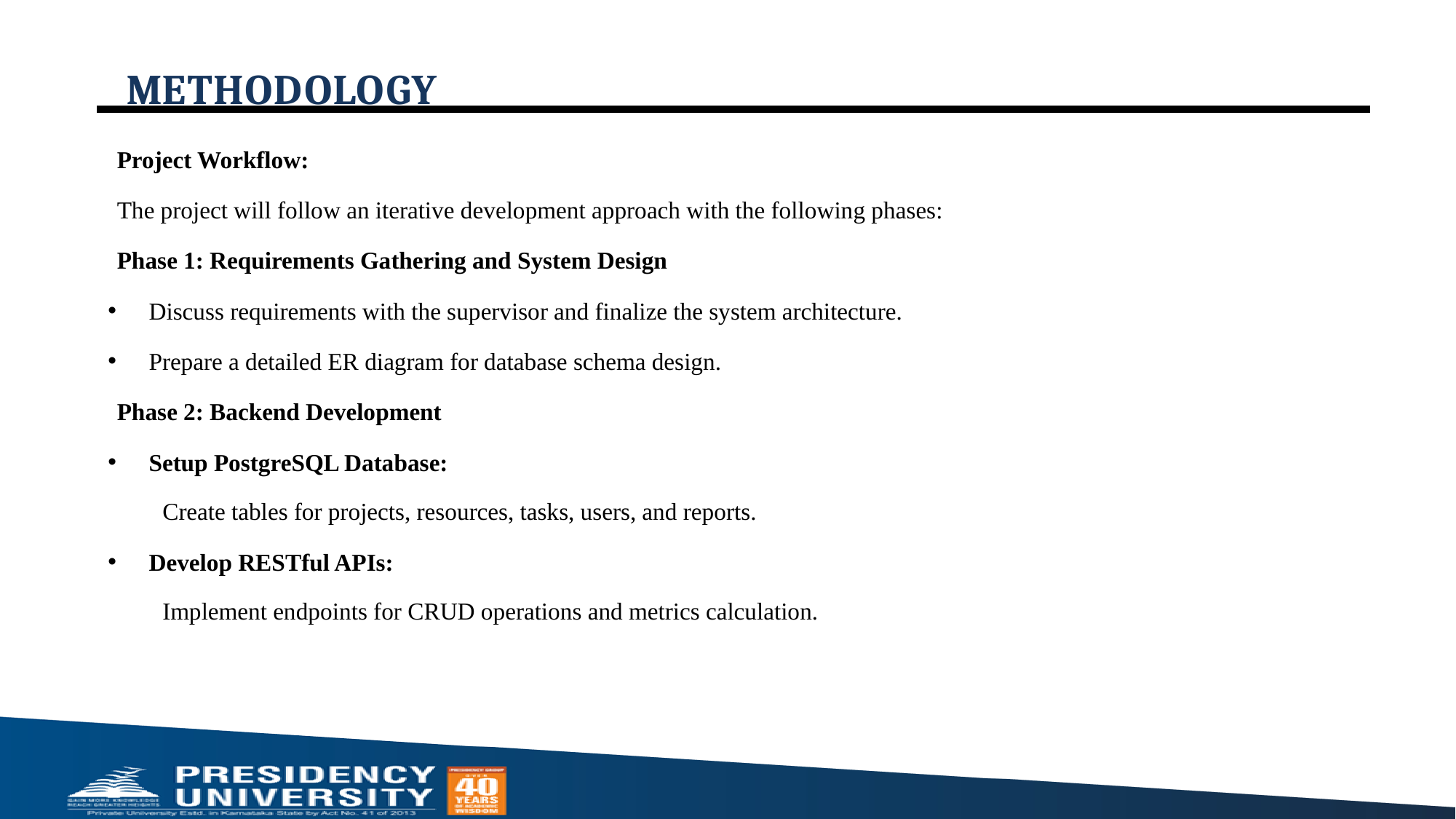

# METHODOLOGY
Project Workflow:
The project will follow an iterative development approach with the following phases:
Phase 1: Requirements Gathering and System Design
Discuss requirements with the supervisor and finalize the system architecture.
Prepare a detailed ER diagram for database schema design.
Phase 2: Backend Development
Setup PostgreSQL Database:
Create tables for projects, resources, tasks, users, and reports.
Develop RESTful APIs:
Implement endpoints for CRUD operations and metrics calculation.